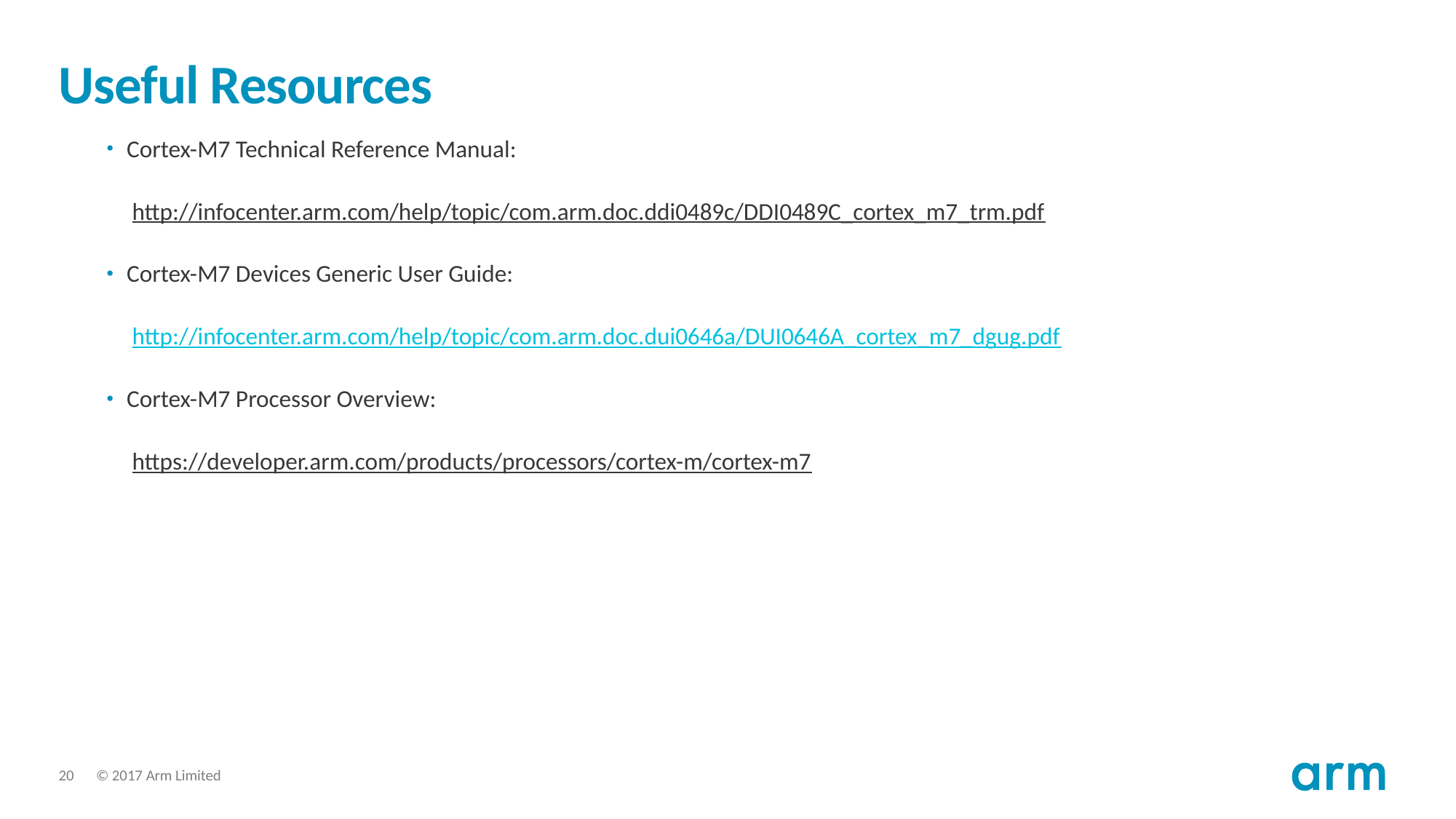

# Useful Resources
Cortex-M7 Technical Reference Manual:
http://infocenter.arm.com/help/topic/com.arm.doc.ddi0489c/DDI0489C_cortex_m7_trm.pdf
Cortex-M7 Devices Generic User Guide:
http://infocenter.arm.com/help/topic/com.arm.doc.dui0646a/DUI0646A_cortex_m7_dgug.pdf
Cortex-M7 Processor Overview:
https://developer.arm.com/products/processors/cortex-m/cortex-m7